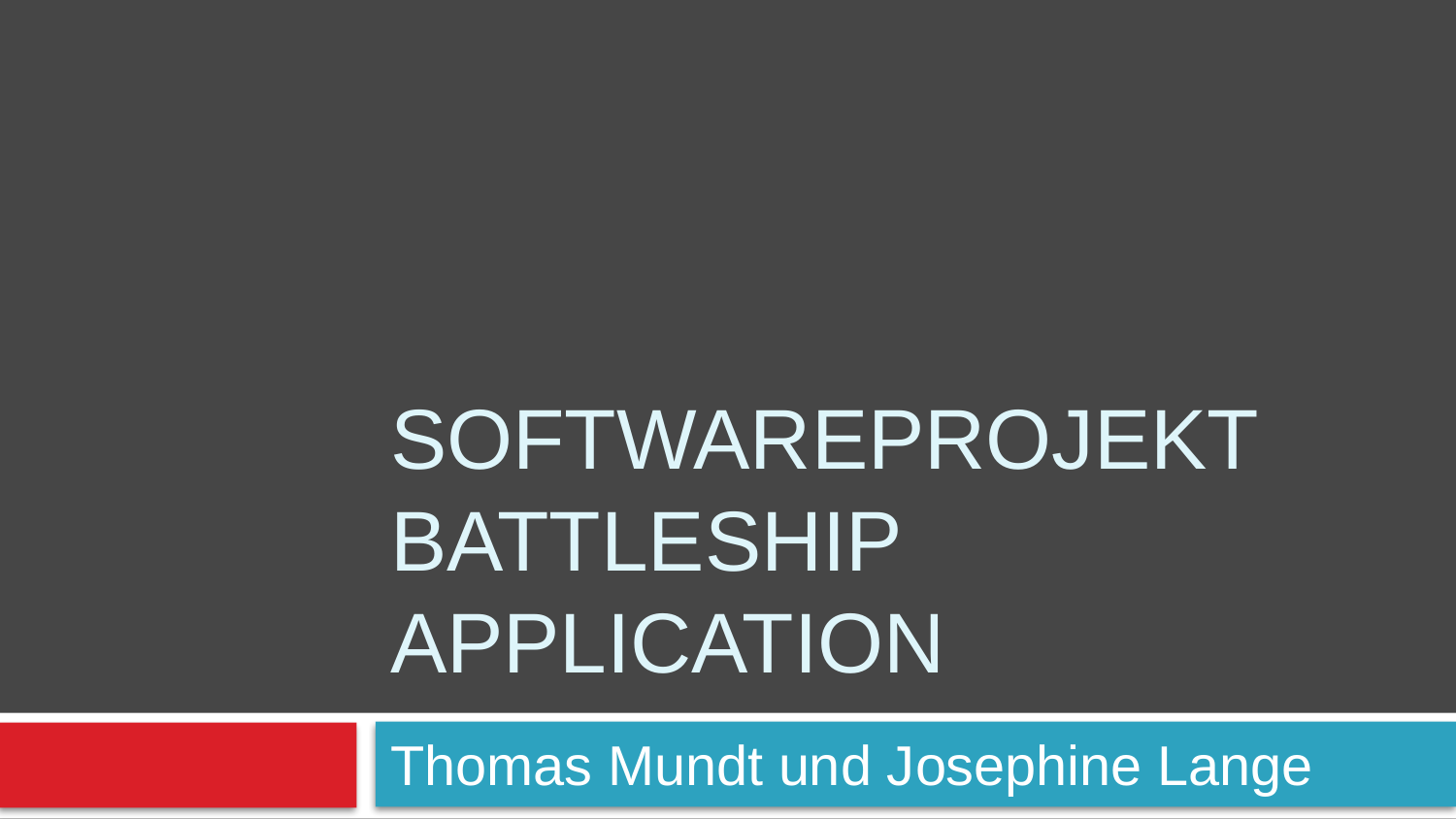

# Softwareprojekt Battleship Application
Thomas Mundt und Josephine Lange